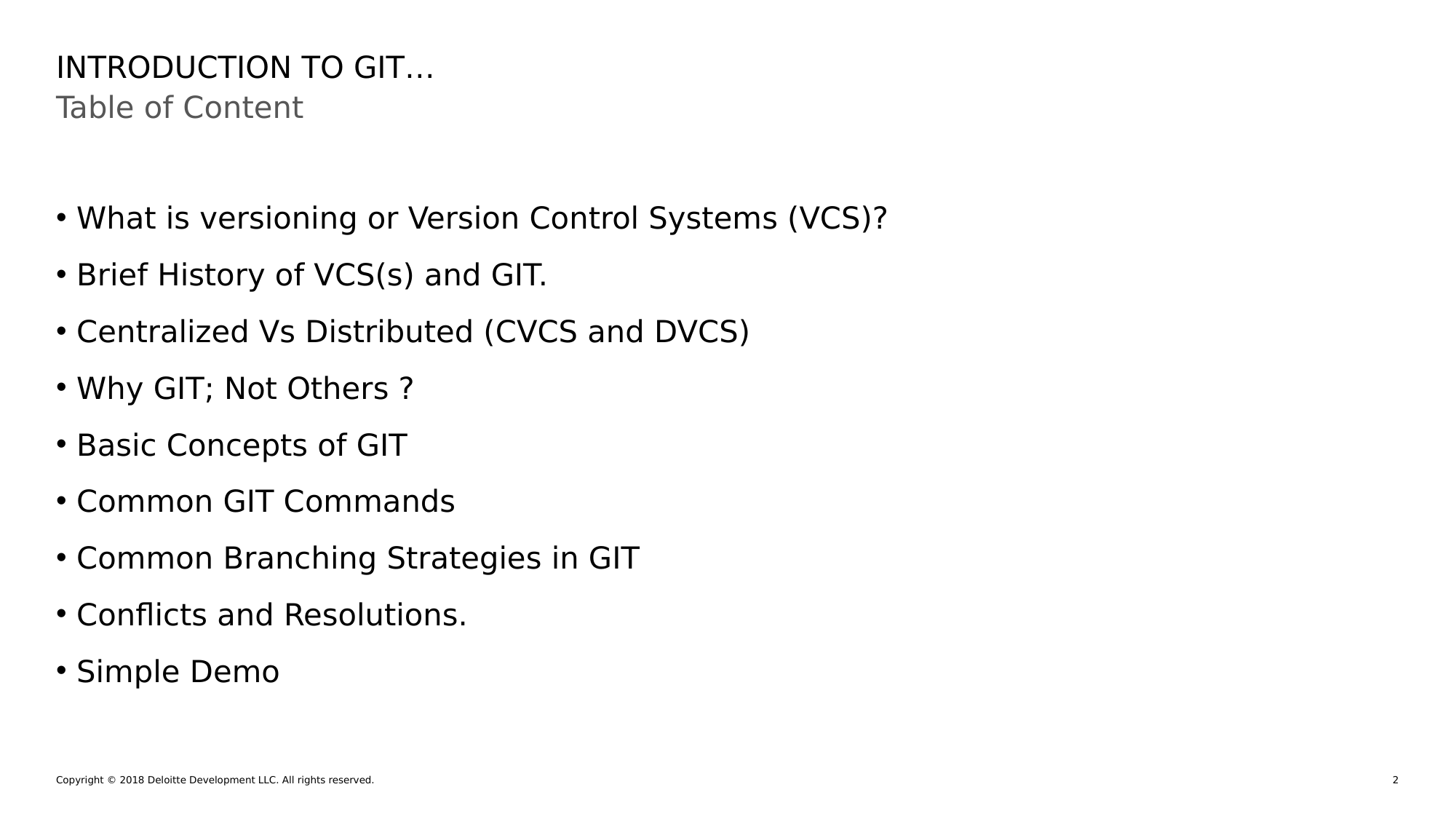

# INTRODUCTION TO GIT…
Table of Content
What is versioning or Version Control Systems (VCS)?
Brief History of VCS(s) and GIT.
Centralized Vs Distributed (CVCS and DVCS)
Why GIT; Not Others ?
Basic Concepts of GIT
Common GIT Commands
Common Branching Strategies in GIT
Conflicts and Resolutions.
Simple Demo